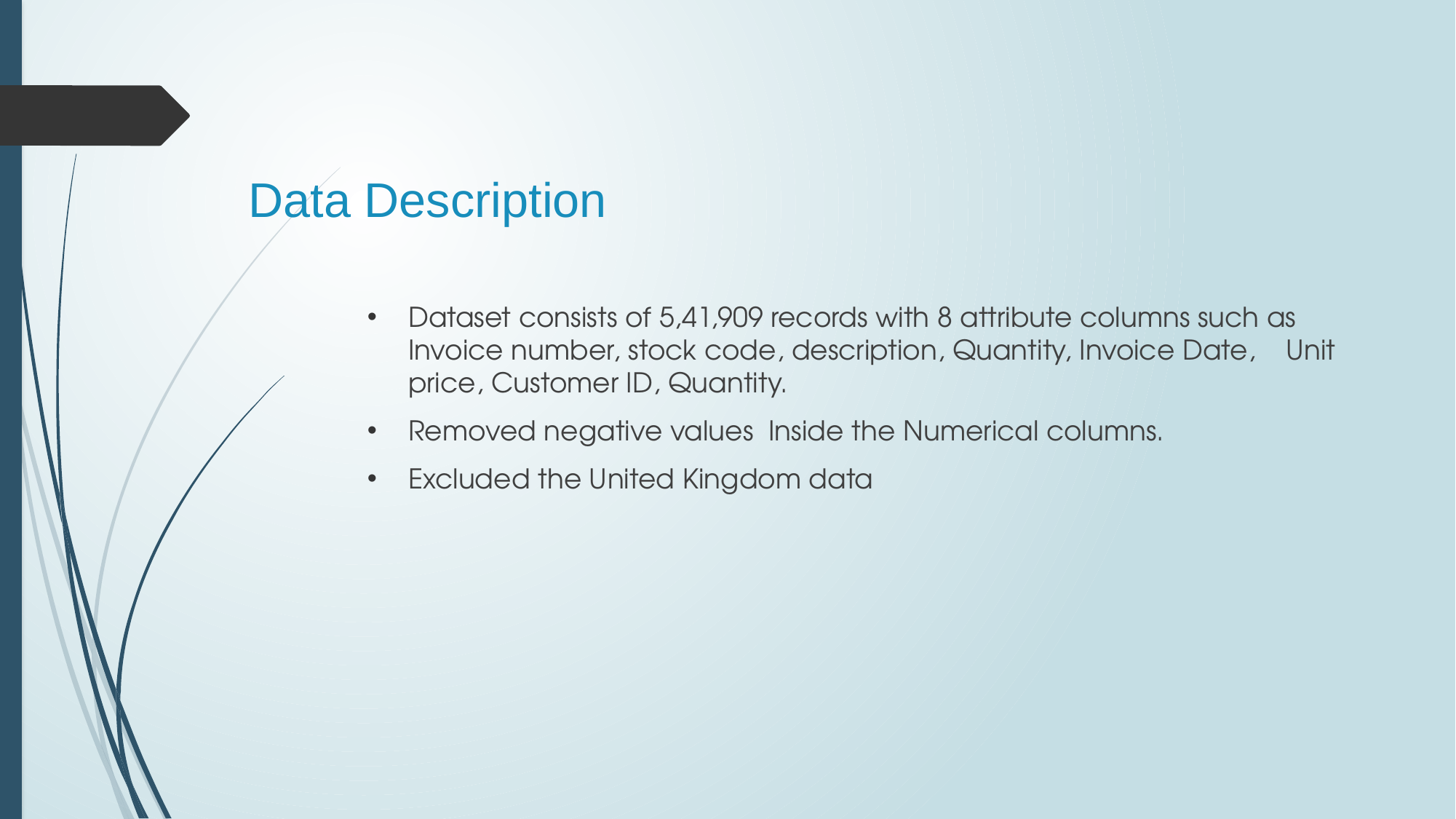

# Data Description
Dataset consists of 5,41,909 records with 8 attribute columns such as Invoice number, stock code, description, Quantity, Invoice Date,    Unit price, Customer ID, Quantity.
Removed negative values  Inside the Numerical columns.
Excluded the United Kingdom data